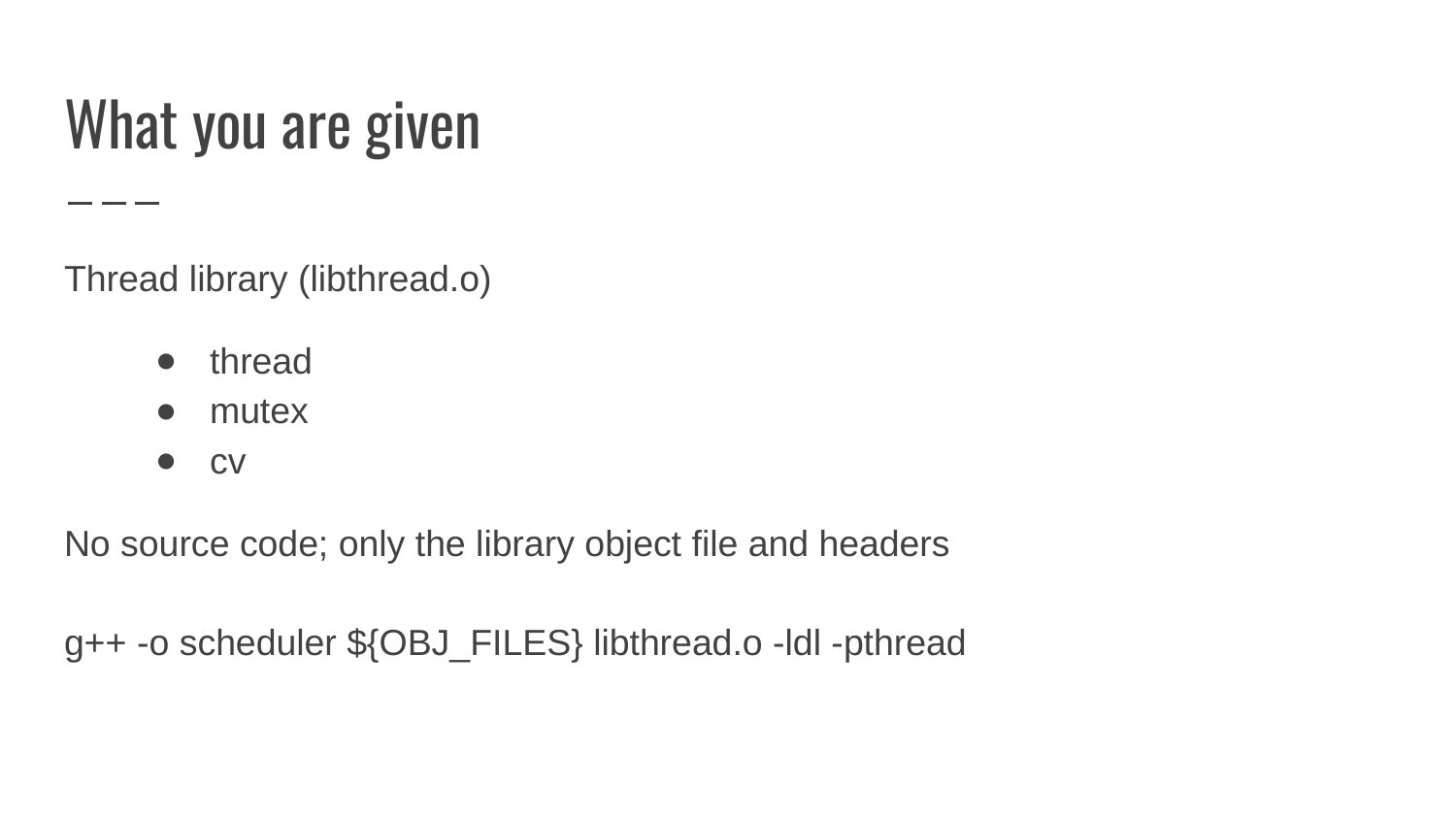

# What you are given
Thread library (libthread.o)
thread
mutex
cv
No source code; only the library object file and headers
g++ -o scheduler ${OBJ_FILES} libthread.o -ldl -pthread